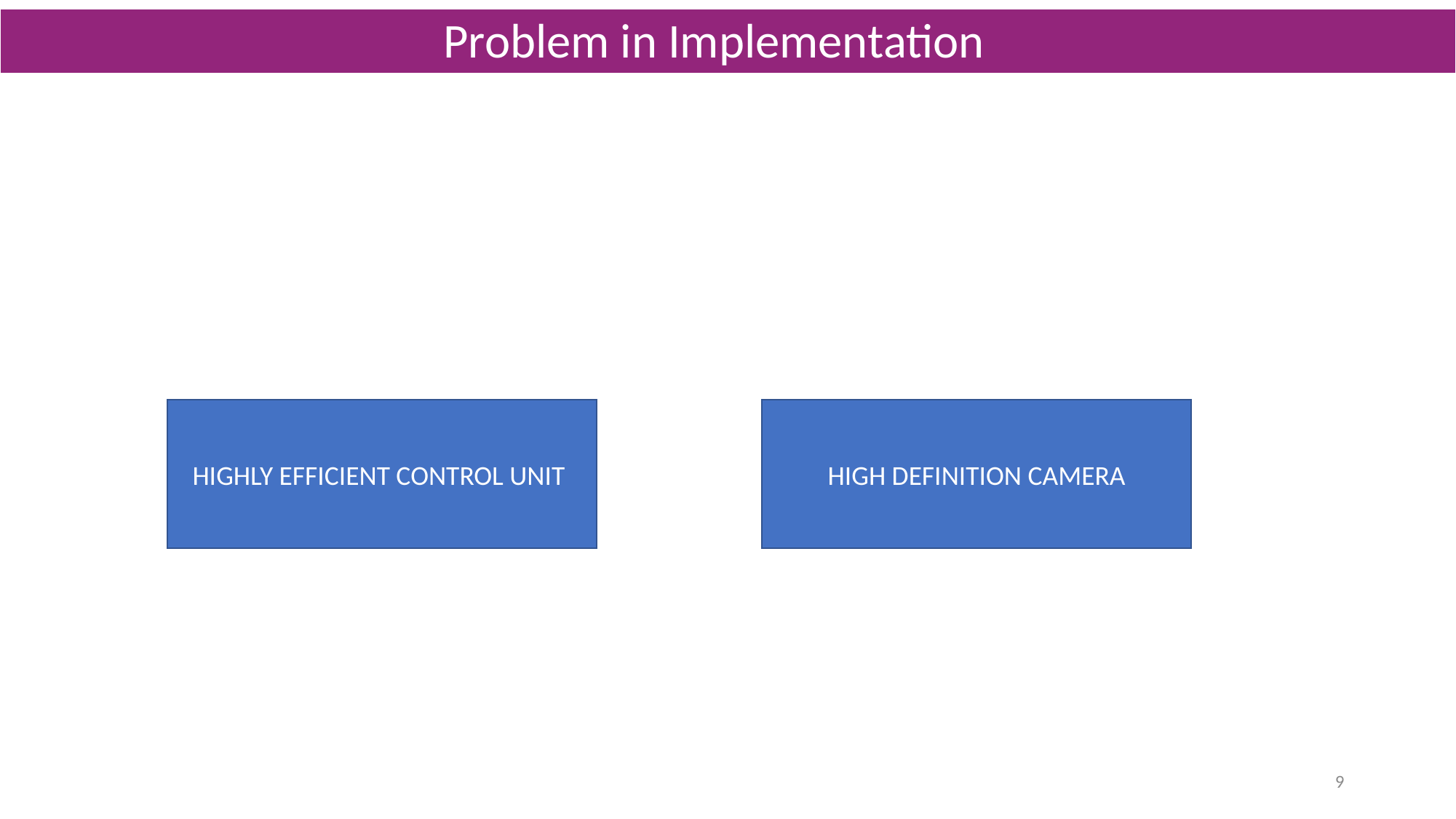

Problem in Implementation

HIGHLY EFFICIENT CONTROL UNIT
HIGH DEFINITION CAMERA
9